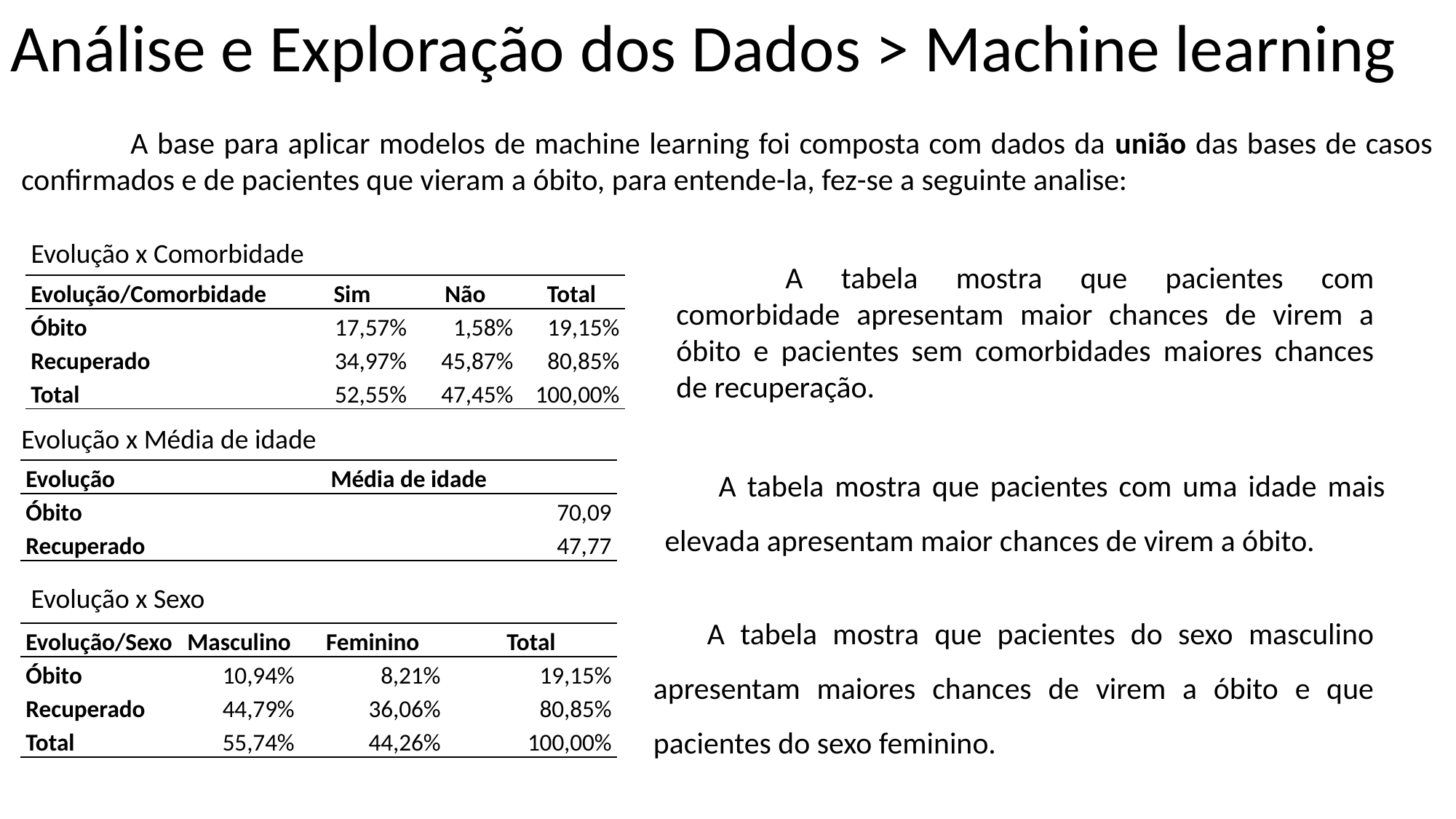

Análise e Exploração dos Dados > Machine learning
	A base para aplicar modelos de machine learning foi composta com dados da união das bases de casos confirmados e de pacientes que vieram a óbito, para entende-la, fez-se a seguinte analise:
Evolução x Comorbidade
	A tabela mostra que pacientes com comorbidade apresentam maior chances de virem a óbito e pacientes sem comorbidades maiores chances de recuperação.
| Evolução/Comorbidade |  | Sim | Não | Total |
| --- | --- | --- | --- | --- |
| Óbito | 17,57% |  | 1,58% | 19,15% |
| Recuperado | 34,97% |  | 45,87% | 80,85% |
| Total | 52,55% |  | 47,45% | 100,00% |
Evolução x Média de idade
A tabela mostra que pacientes com uma idade mais elevada apresentam maior chances de virem a óbito.
| Evolução | Média de idade |
| --- | --- |
| Óbito | 70,09 |
| Recuperado | 47,77 |
Evolução x Sexo
A tabela mostra que pacientes do sexo masculino apresentam maiores chances de virem a óbito e que pacientes do sexo feminino.
| Evolução/Sexo | Masculino | Feminino | Total |
| --- | --- | --- | --- |
| Óbito | 10,94% | 8,21% | 19,15% |
| Recuperado | 44,79% | 36,06% | 80,85% |
| Total | 55,74% | 44,26% | 100,00% |